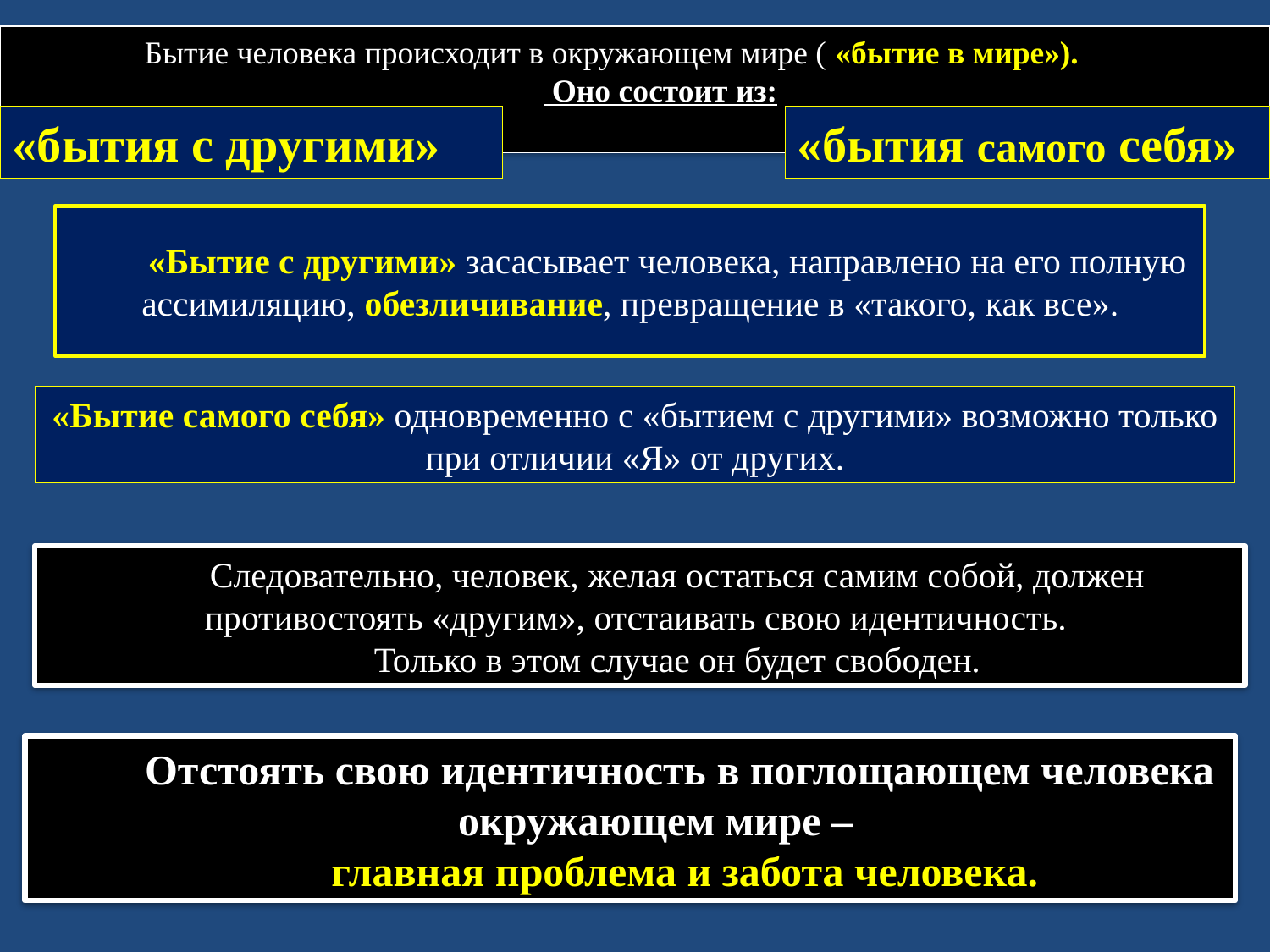

Бытие человека происходит в окружающем мире ( «бытие в мире»).
 Оно состоит из:

«бытия с другими»
«бытия самого себя»
«Бытие с другими» засасывает человека, направлено на его полную ассимиляцию, обезличивание, превращение в «такого, как все».
«Бытие самого себя» одновременно с «бытием с другими» возможно только при отличии «Я» от других.
Следовательно, человек, желая остаться самим собой, должен противостоять «другим», отстаивать свою идентичность.
Только в этом случае он будет свободен.
Отстоять свою идентичность в поглощающем человека окружающем мире –
 главная проблема и забота человека.